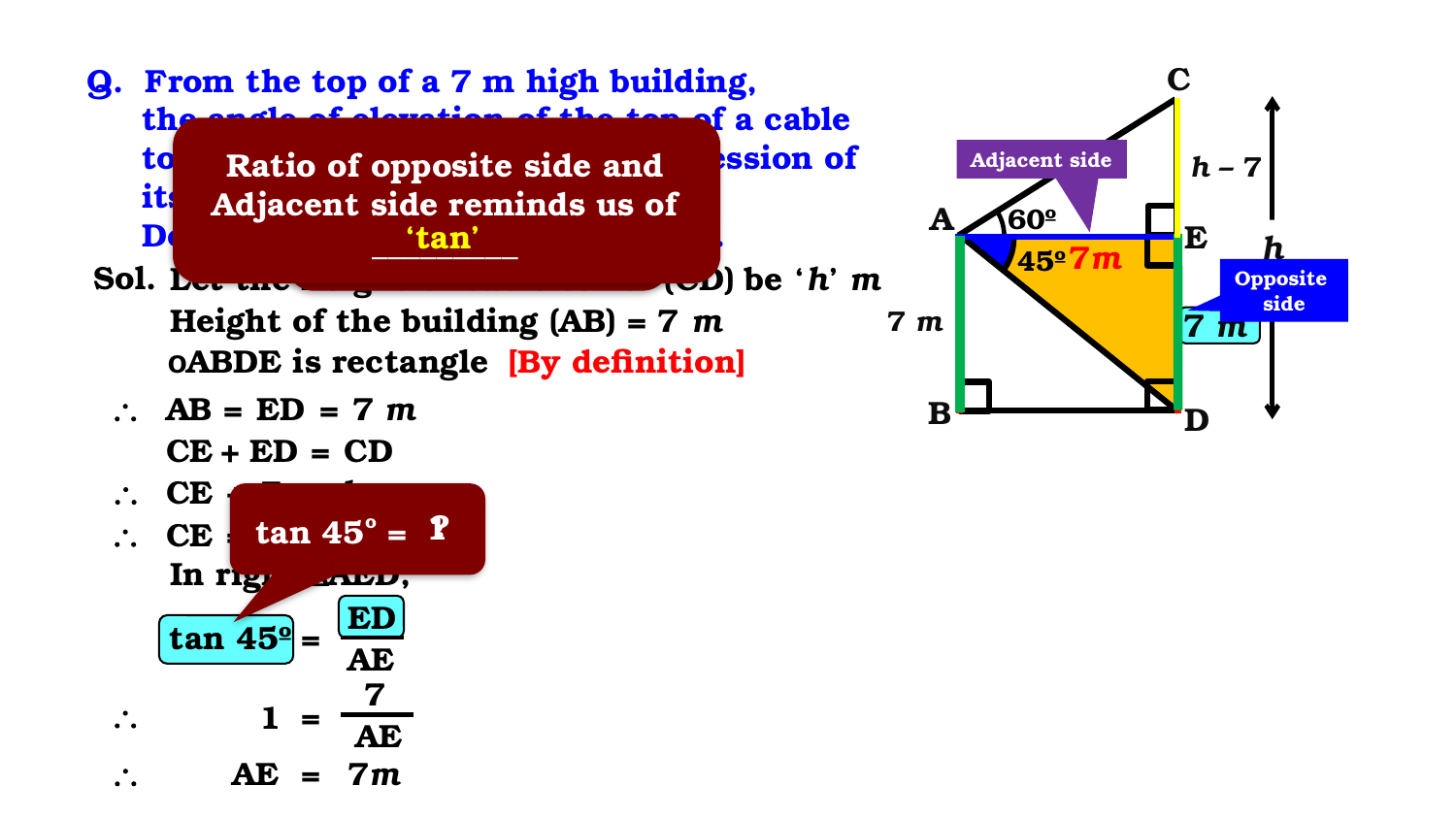

C
Q.  From the top of a 7 m high building,
     the angle of elevation of the top of a cable
     tower is 60° and the angle of depression of
     its foot is 45°.
     Determine the height of the tower.
h

Observe CD
CD is made up of CE and ED
Ratio of opposite side and Adjacent side reminds us of _________
For ∠EAD
Adjacent side
h – 7
Observe ∠EAD

Opposite side →
ED

A
60º

‘tan’
E
Adjacent side →
AE
7m
45º

Sol.
Let the height of cable tower (CD) be ‘h’ m
Opposite
side
Height of the building (AB) = 7 m
7 m
7 m

oABDE is rectangle
[By definition]

∴
AB
=
ED
=
7 m

B
D
CE
ED
=
CD
+
∴
CE
+
7
=
h

?
1
tan 45o =
∴
CE
=
(h – 7) m
In right ΔAED,
ED

tan 45º
=

AE
7
∴
=
1
AE
∴
AE
=
7m